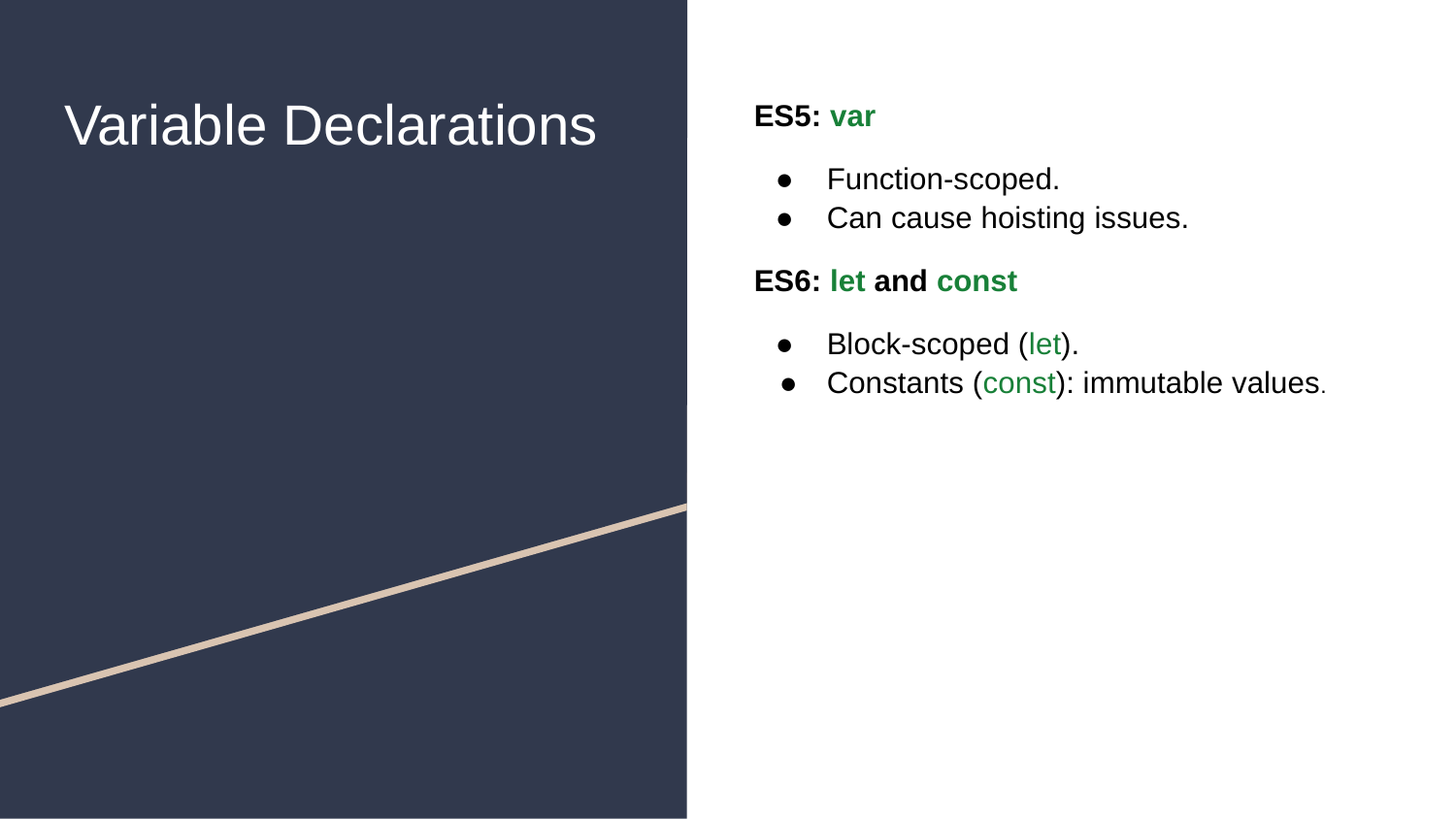

# Variable Declarations
ES5: var
Function-scoped.
Can cause hoisting issues.
ES6: let and const
Block-scoped (let).
Constants (const): immutable values.